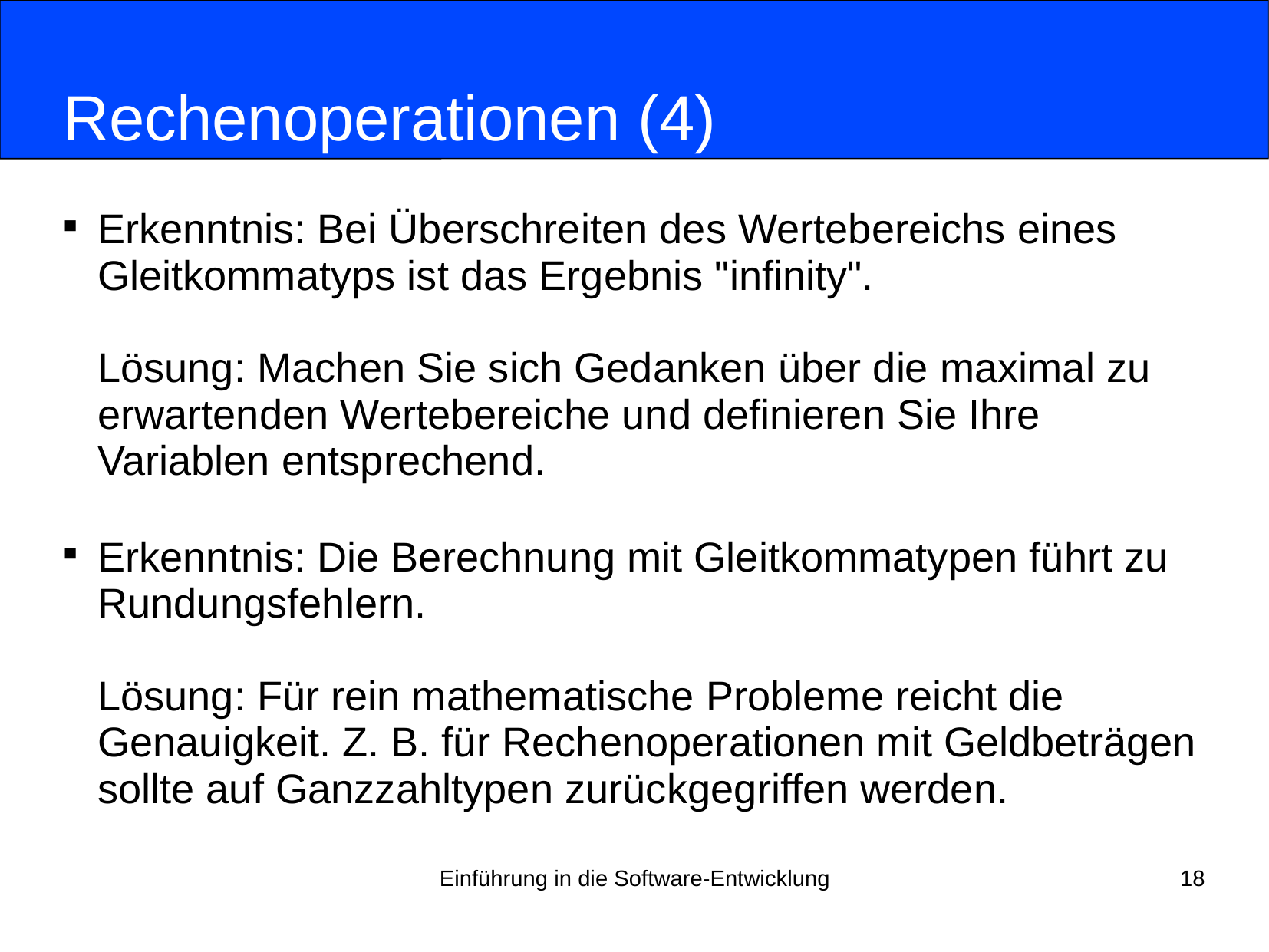

# Rechenoperationen (4)
Erkenntnis: Bei Überschreiten des Wertebereichs eines Gleitkommatyps ist das Ergebnis "infinity".
Lösung: Machen Sie sich Gedanken über die maximal zu erwartenden Wertebereiche und definieren Sie Ihre Variablen entsprechend.
Erkenntnis: Die Berechnung mit Gleitkommatypen führt zu Rundungsfehlern.
Lösung: Für rein mathematische Probleme reicht die Genauigkeit. Z. B. für Rechenoperationen mit Geldbeträgen sollte auf Ganzzahltypen zurückgegriffen werden.

Einführung in die Software-Entwicklung
18